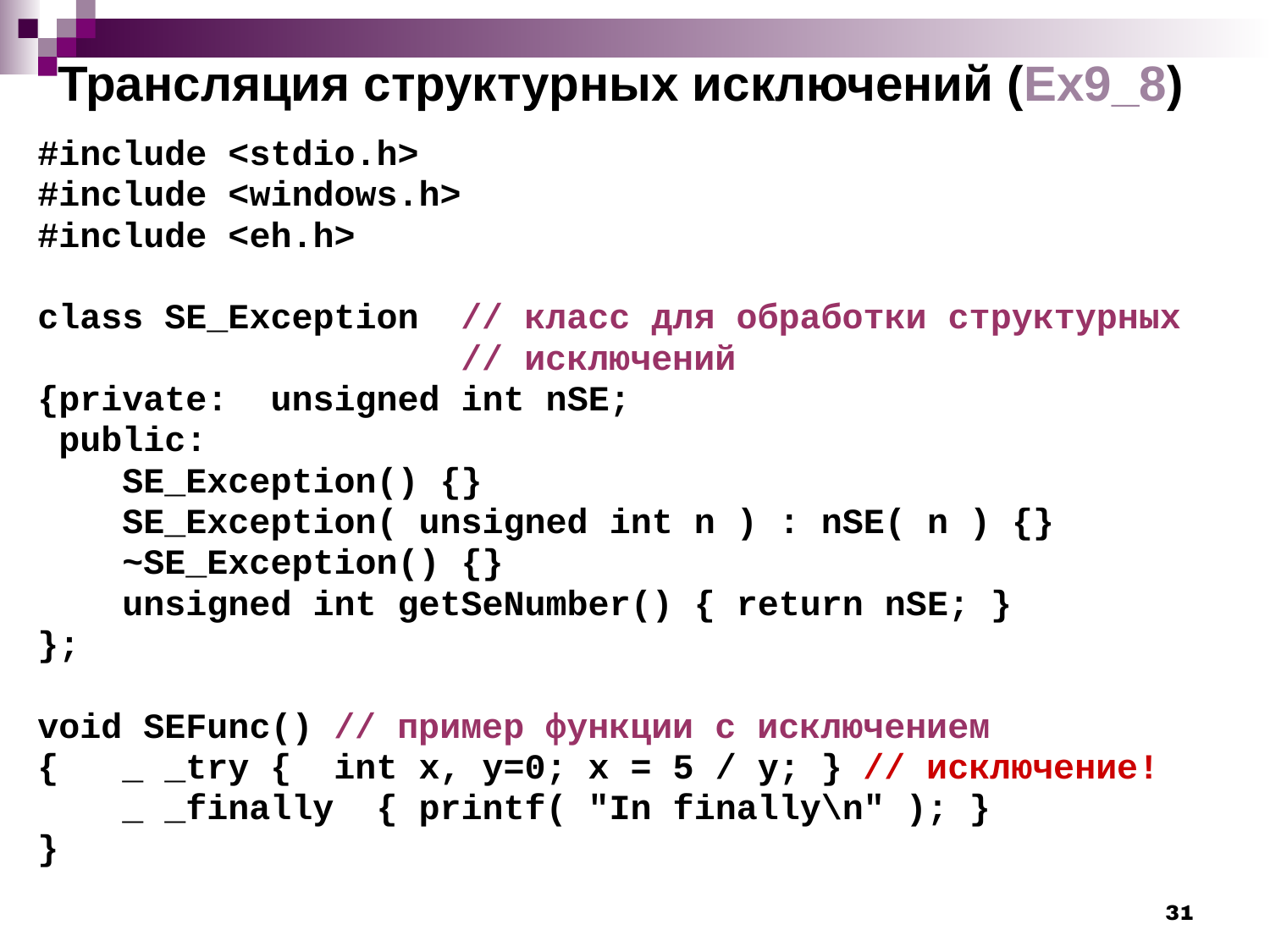

# Трансляция структурных исключений (Ex9_8)
#include <stdio.h>
#include <windows.h>
#include <eh.h>

class SE_Exception  // класс для обработки структурных
                    // исключений
{private:  unsigned int nSE;
 public:
    SE_Exception() {}
    SE_Exception( unsigned int n ) : nSE( n ) {}
    ~SE_Exception() {}
    unsigned int getSeNumber() { return nSE; }
};

void SEFunc() // пример функции с исключением
{   _ _try {  int x, y=0; x = 5 / y; } // исключение!
    _ _finally  { printf( "In finally\n" ); }
}
31